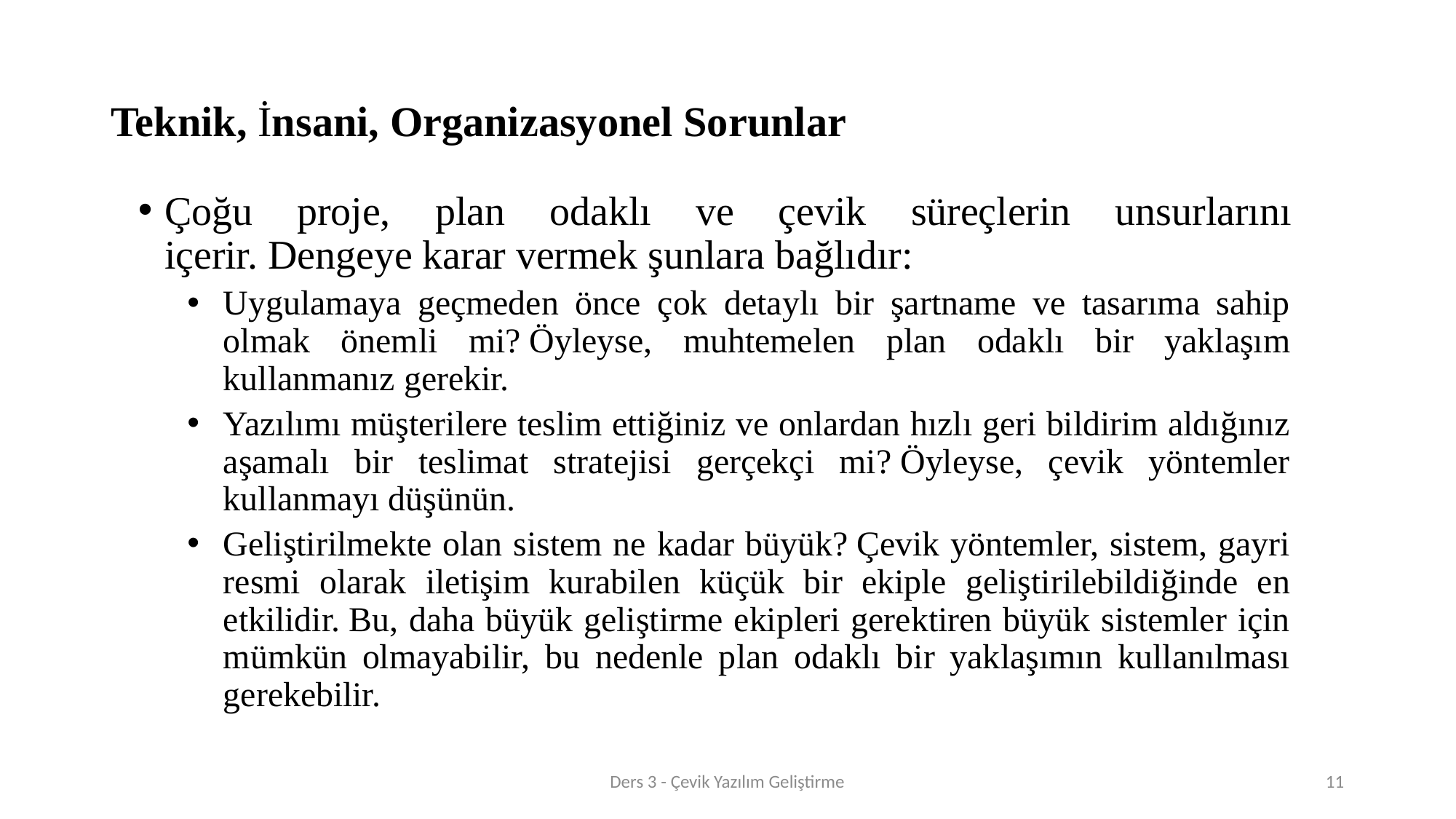

# Teknik, İnsani, Organizasyonel Sorunlar
Çoğu proje, plan odaklı ve çevik süreçlerin unsurlarını içerir. Dengeye karar vermek şunlara bağlıdır:
Uygulamaya geçmeden önce çok detaylı bir şartname ve tasarıma sahip olmak önemli mi? Öyleyse, muhtemelen plan odaklı bir yaklaşım kullanmanız gerekir.
Yazılımı müşterilere teslim ettiğiniz ve onlardan hızlı geri bildirim aldığınız aşamalı bir teslimat stratejisi gerçekçi mi? Öyleyse, çevik yöntemler kullanmayı düşünün.
Geliştirilmekte olan sistem ne kadar büyük? Çevik yöntemler, sistem, gayri resmi olarak iletişim kurabilen küçük bir ekiple geliştirilebildiğinde en etkilidir. Bu, daha büyük geliştirme ekipleri gerektiren büyük sistemler için mümkün olmayabilir, bu nedenle plan odaklı bir yaklaşımın kullanılması gerekebilir.
Ders 3 - Çevik Yazılım Geliştirme
11